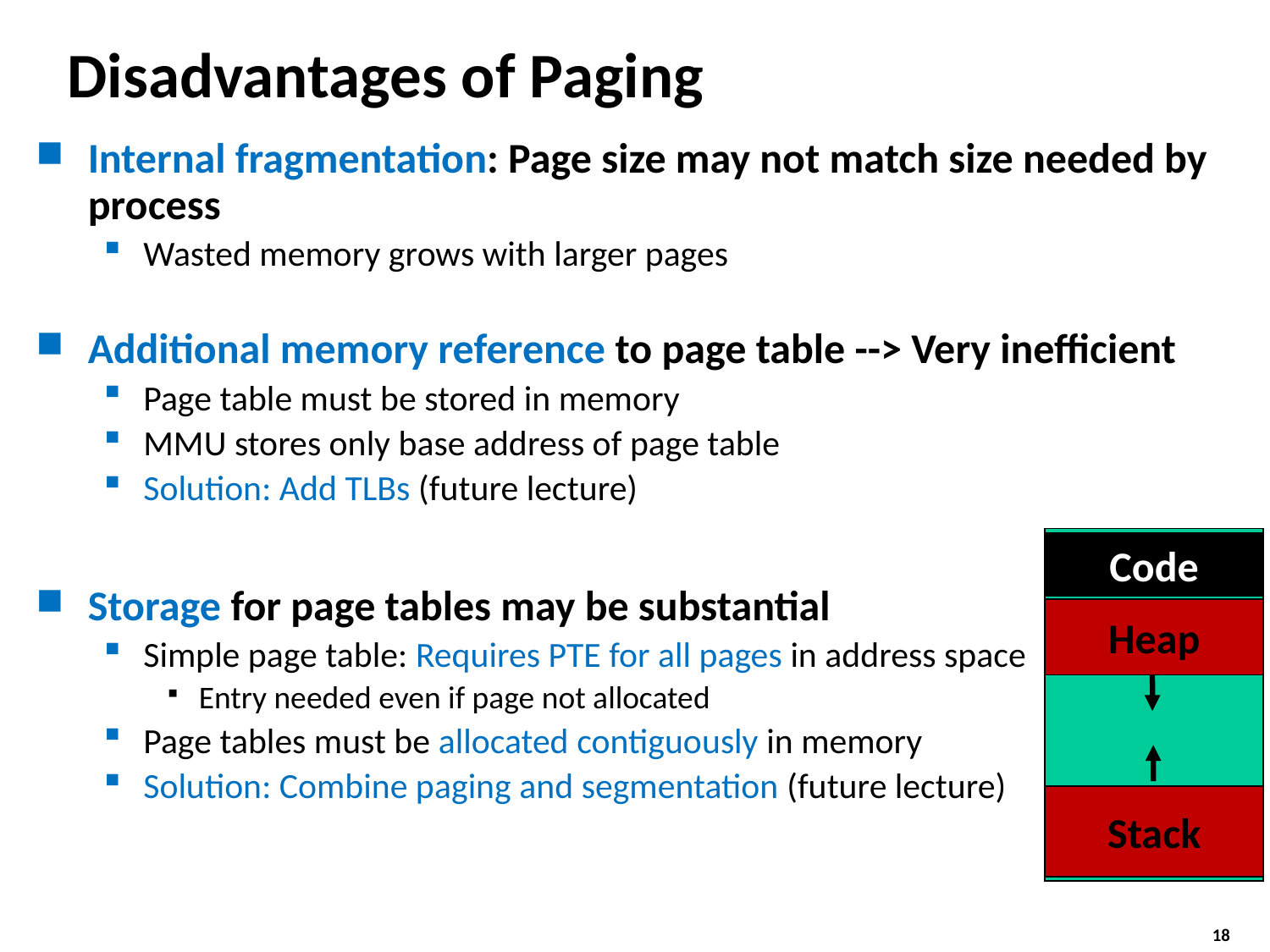

# Disadvantages of Paging
Internal fragmentation: Page size may not match size needed by process
Wasted memory grows with larger pages

Additional memory reference to page table --> Very inefficient
Page table must be stored in memory
MMU stores only base address of page table
Solution: Add TLBs (future lecture)

Storage for page tables may be substantial
Simple page table: Requires PTE for all pages in address space
Entry needed even if page not allocated
Page tables must be allocated contiguously in memory
Solution: Combine paging and segmentation (future lecture)

Code
Heap

Stack